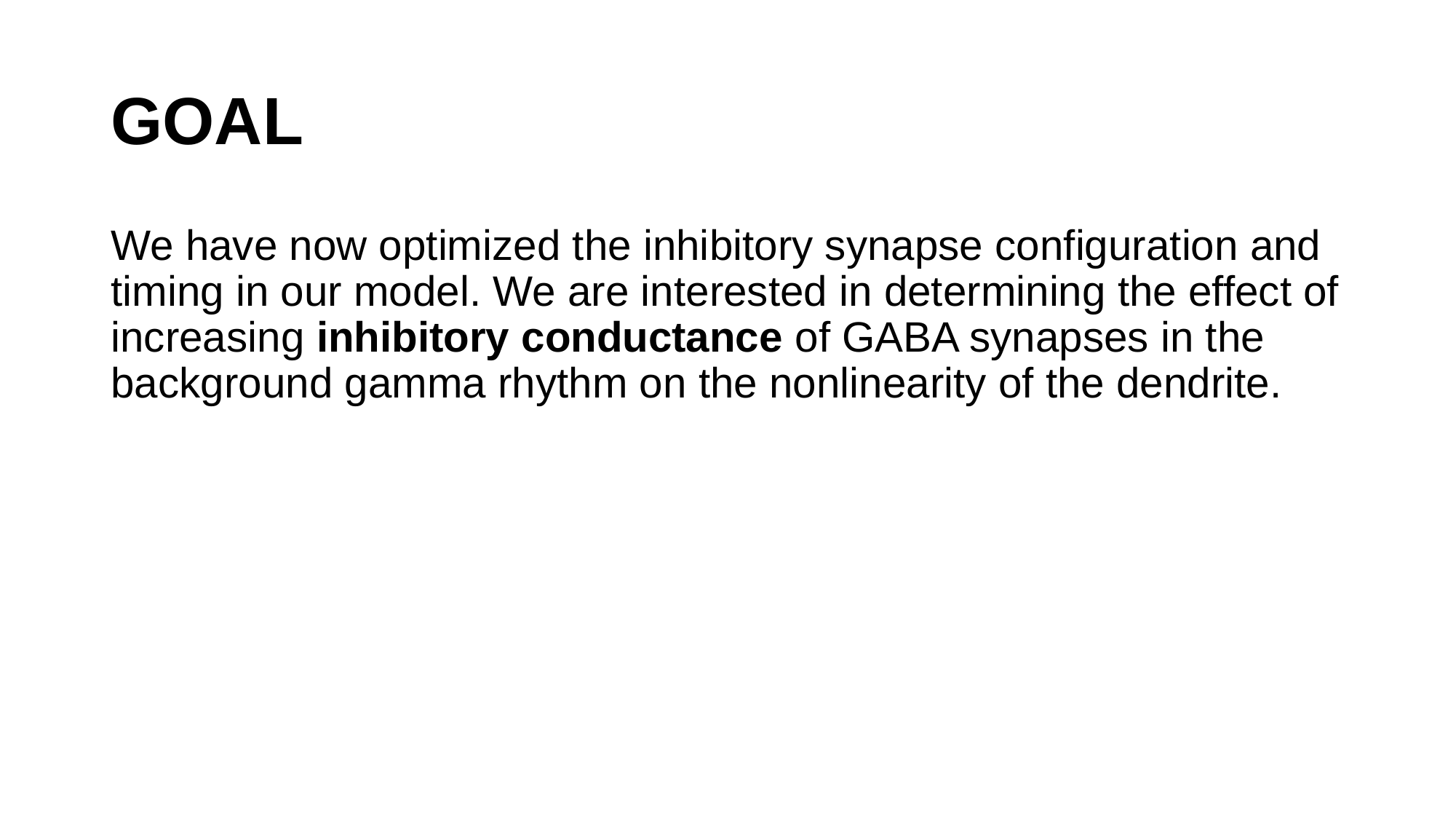

# GOAL
We have now optimized the inhibitory synapse configuration and timing in our model. We are interested in determining the effect of increasing inhibitory conductance of GABA synapses in the background gamma rhythm on the nonlinearity of the dendrite.